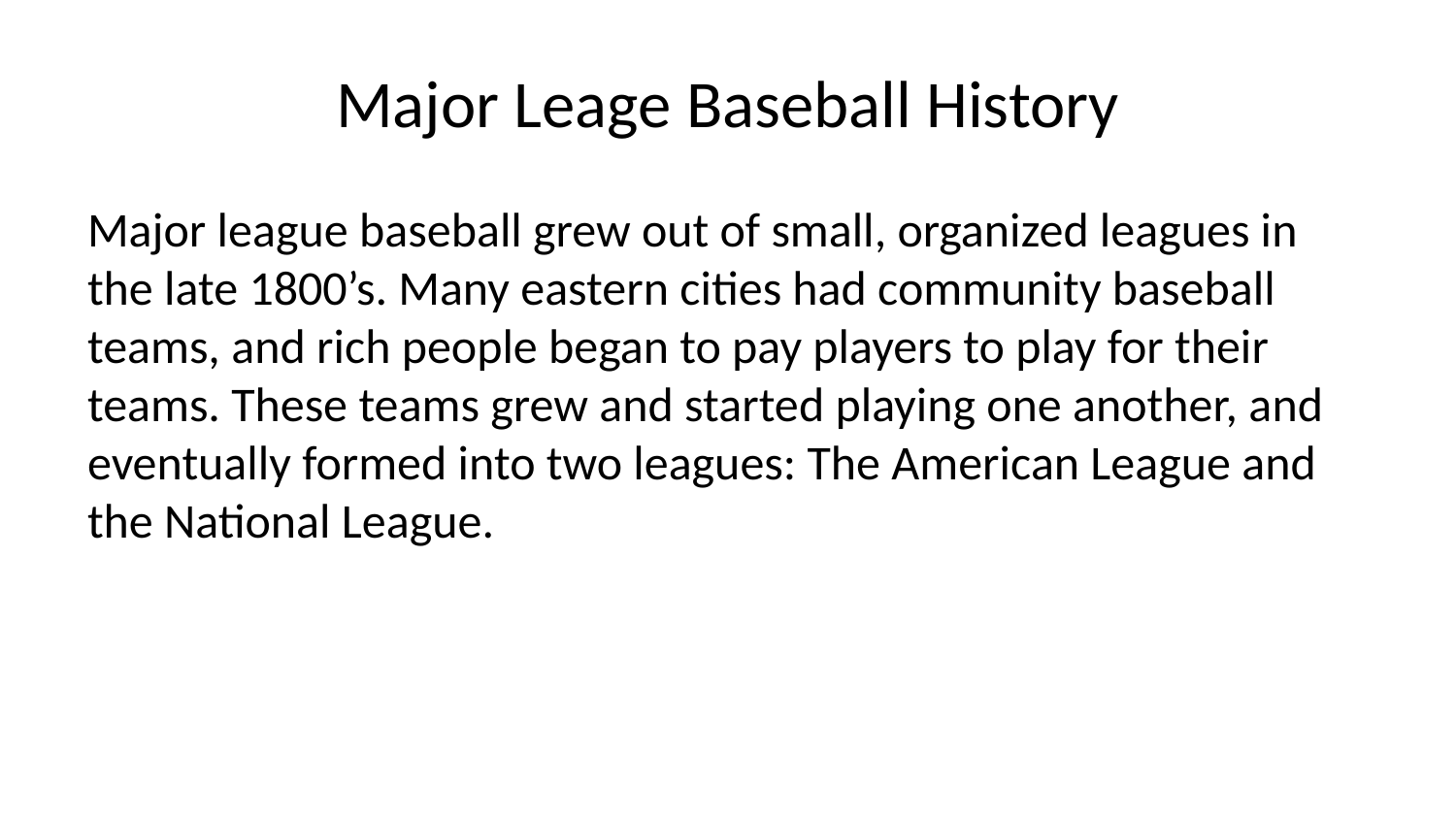

# Major Leage Baseball History
Major league baseball grew out of small, organized leagues in the late 1800’s. Many eastern cities had community baseball teams, and rich people began to pay players to play for their teams. These teams grew and started playing one another, and eventually formed into two leagues: The American League and the National League.